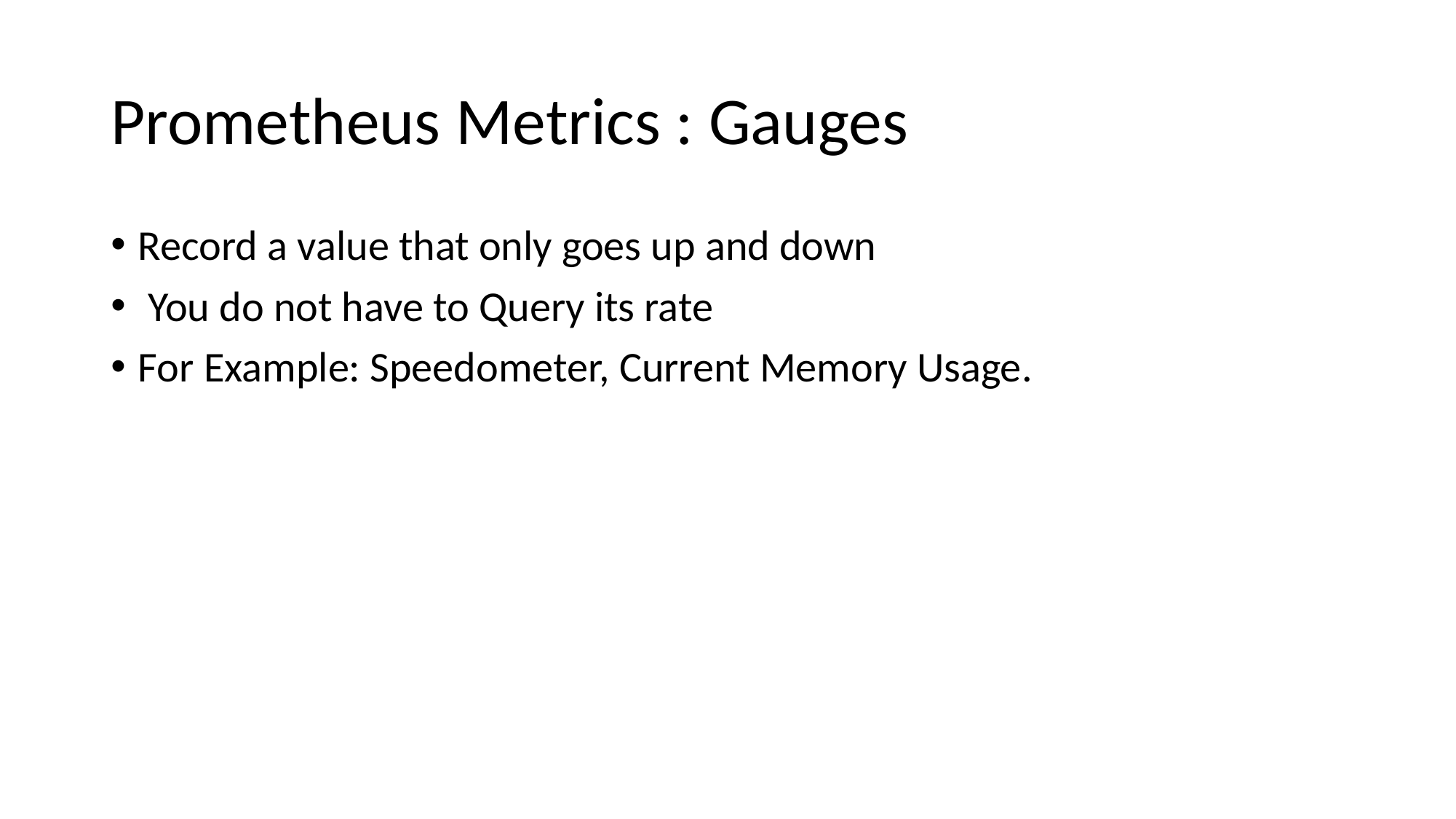

# Prometheus Metrics : Gauges
Record a value that only goes up and down
 You do not have to Query its rate
For Example: Speedometer, Current Memory Usage.